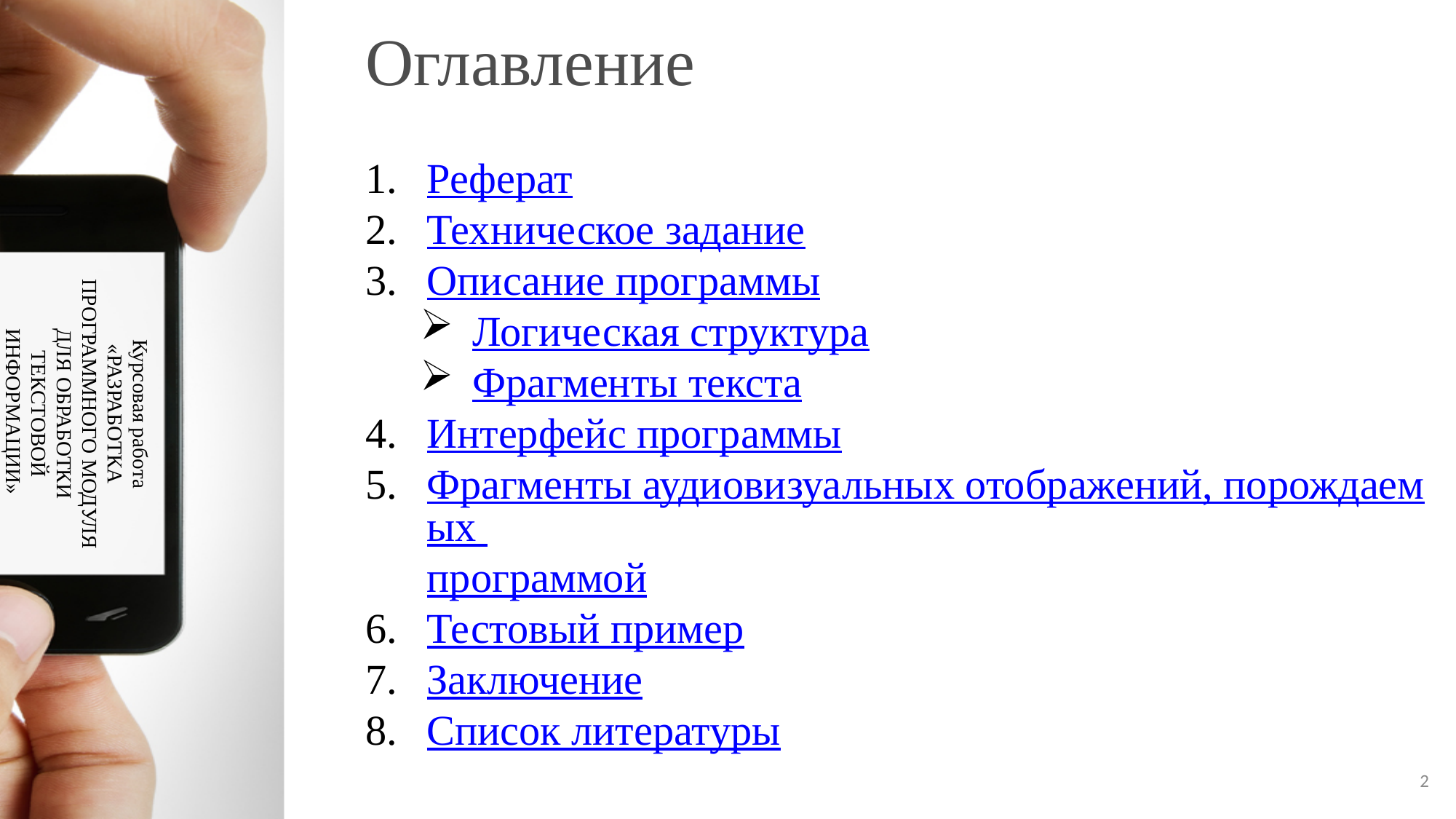

# Оглавление
Реферат
Техническое задание
Описание программы
Логическая структура
Фрагменты текста
Интерфейс программы
Фрагменты аудиовизуальных отображений, порождаемых программой
Тестовый пример
Заключение
Список литературы
Курсовая работа
«РАЗРАБОТКА ПРОГРАММНОГО МОДУЛЯ ДЛЯ ОБРАБОТКИ ТЕКСТОВОЙ ИНФОРМАЦИИ»
2